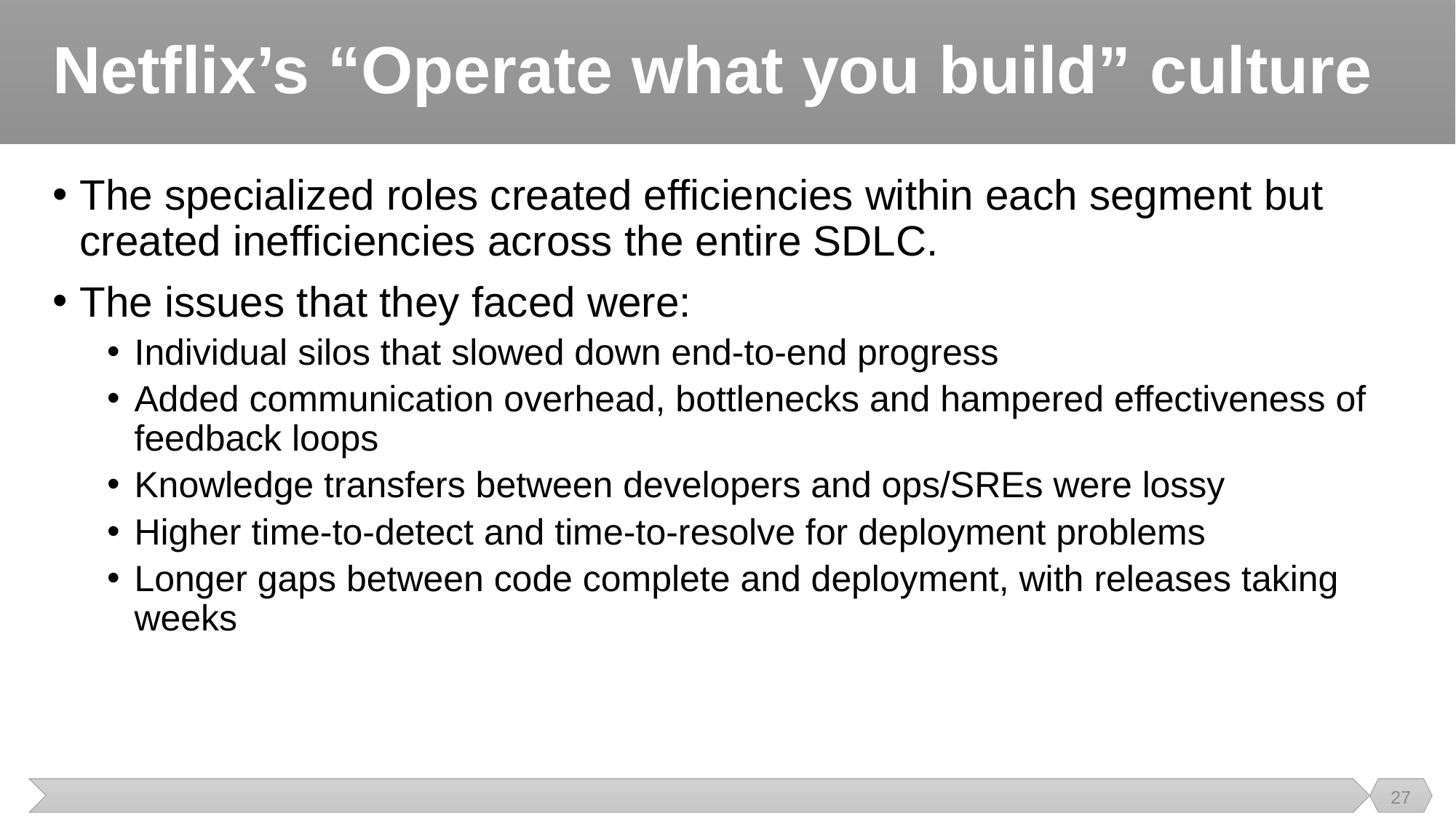

# Netflix’s “Operate what you build” culture
The specialized roles created efficiencies within each segment but created inefficiencies across the entire SDLC.
The issues that they faced were:
Individual silos that slowed down end-to-end progress
Added communication overhead, bottlenecks and hampered effectiveness of feedback loops
Knowledge transfers between developers and ops/SREs were lossy
Higher time-to-detect and time-to-resolve for deployment problems
Longer gaps between code complete and deployment, with releases taking weeks
27